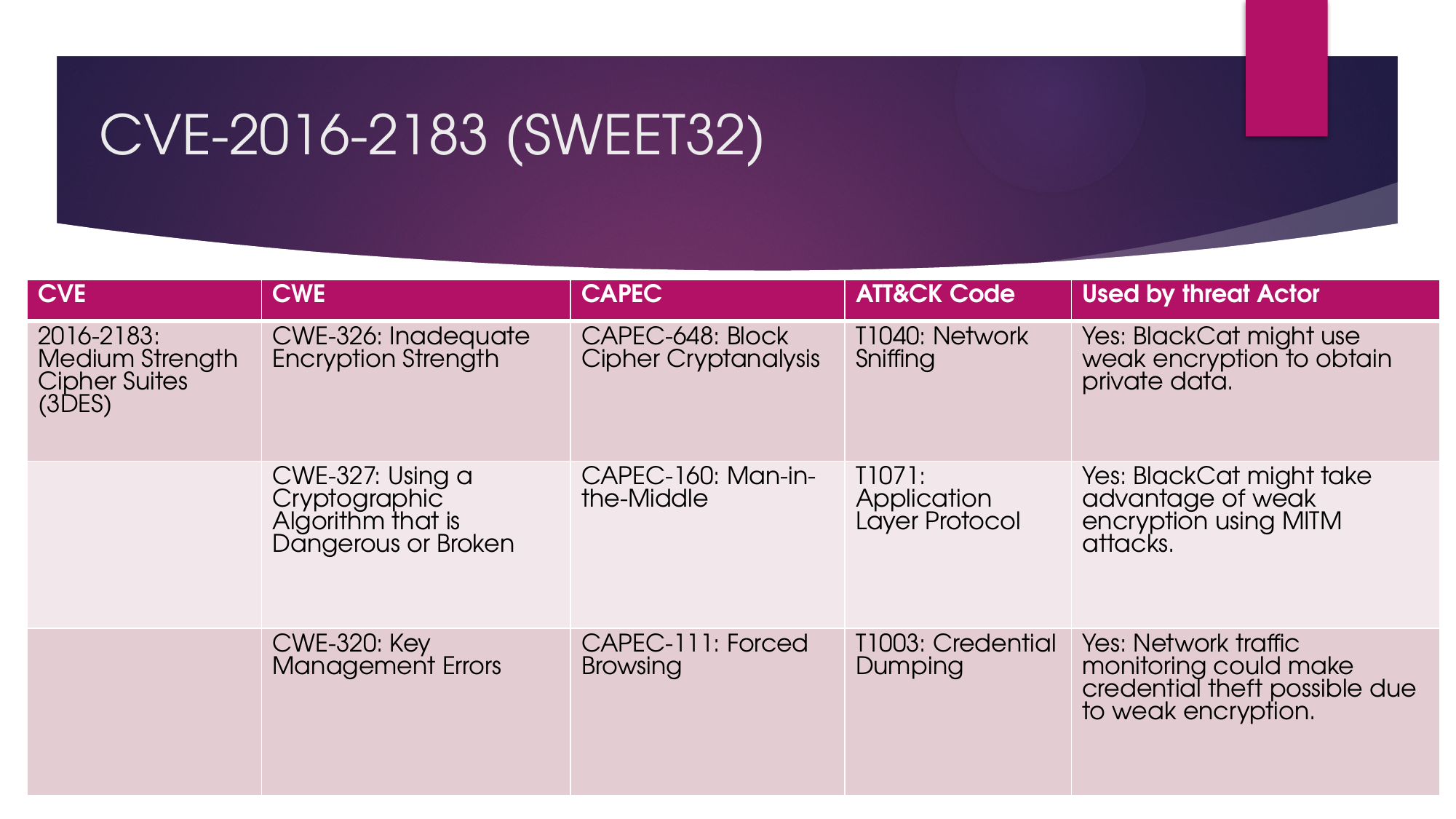

# CVE-2016-2183 (SWEET32)
| CVE | CWE | CAPEC | ATT&CK Code | Used by threat Actor |
| --- | --- | --- | --- | --- |
| 2016-2183: Medium Strength Cipher Suites (3DES) | CWE-326: Inadequate Encryption Strength | CAPEC-648: Block Cipher Cryptanalysis | T1040: Network Sniffing | Yes: BlackCat might use weak encryption to obtain private data. |
|  | CWE-327: Using a Cryptographic Algorithm that is Dangerous or Broken | CAPEC-160: Man-in-the-Middle | T1071: Application Layer Protocol | Yes: BlackCat might take advantage of weak encryption using MITM attacks. |
|  | CWE-320: Key Management Errors | CAPEC-111: Forced Browsing | T1003: Credential Dumping | Yes: Network traffic monitoring could make credential theft possible due to weak encryption. |